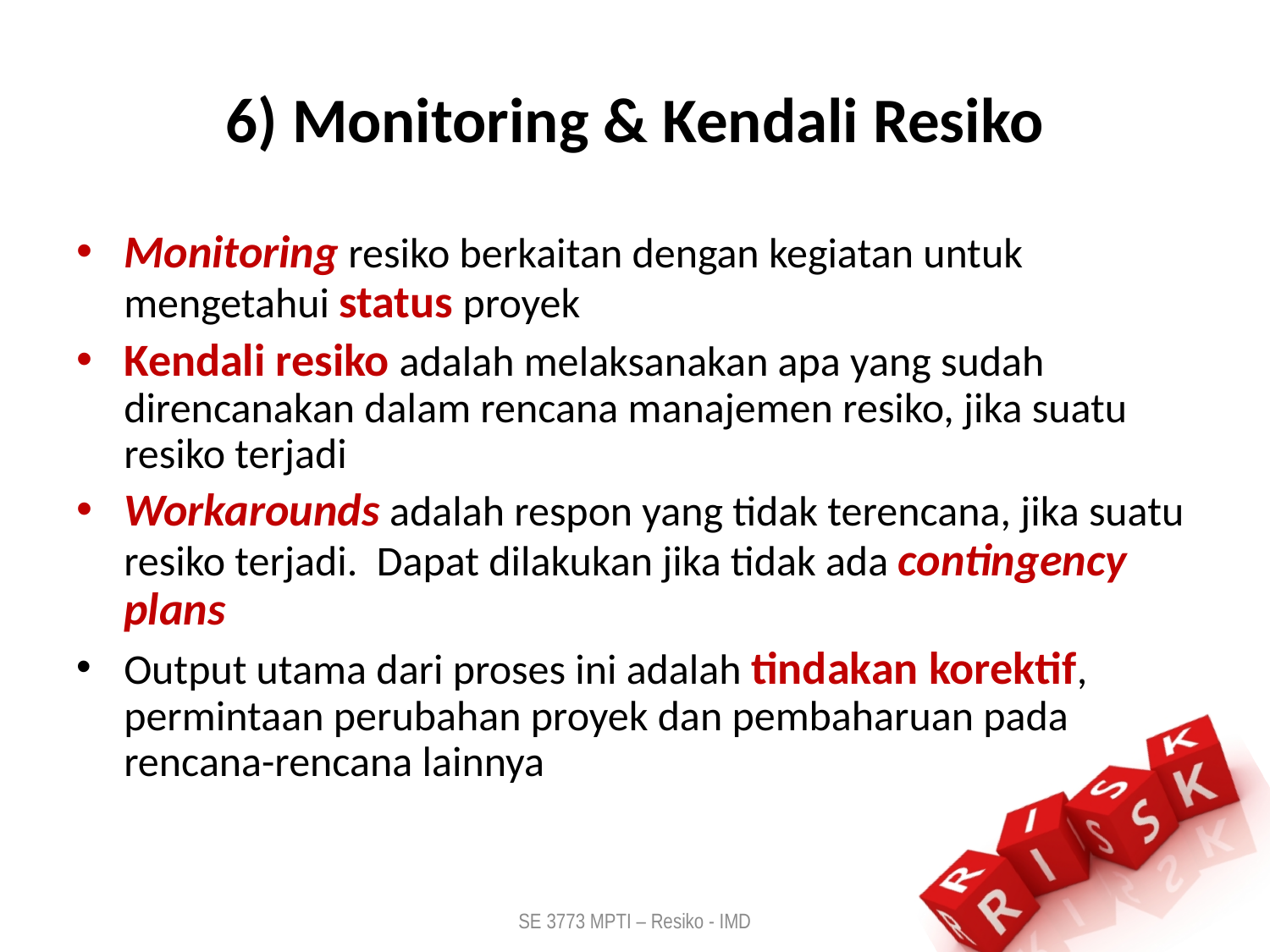

# 6) Monitoring & Kendali Resiko
Monitoring resiko berkaitan dengan kegiatan untuk mengetahui status proyek
Kendali resiko adalah melaksanakan apa yang sudah direncanakan dalam rencana manajemen resiko, jika suatu resiko terjadi
Workarounds adalah respon yang tidak terencana, jika suatu resiko terjadi.  Dapat dilakukan jika tidak ada contingency plans
Output utama dari proses ini adalah tindakan korektif,  permintaan perubahan proyek dan pembaharuan pada rencana-rencana lainnya

32
SE 3773 MPTI – Resiko - IMD